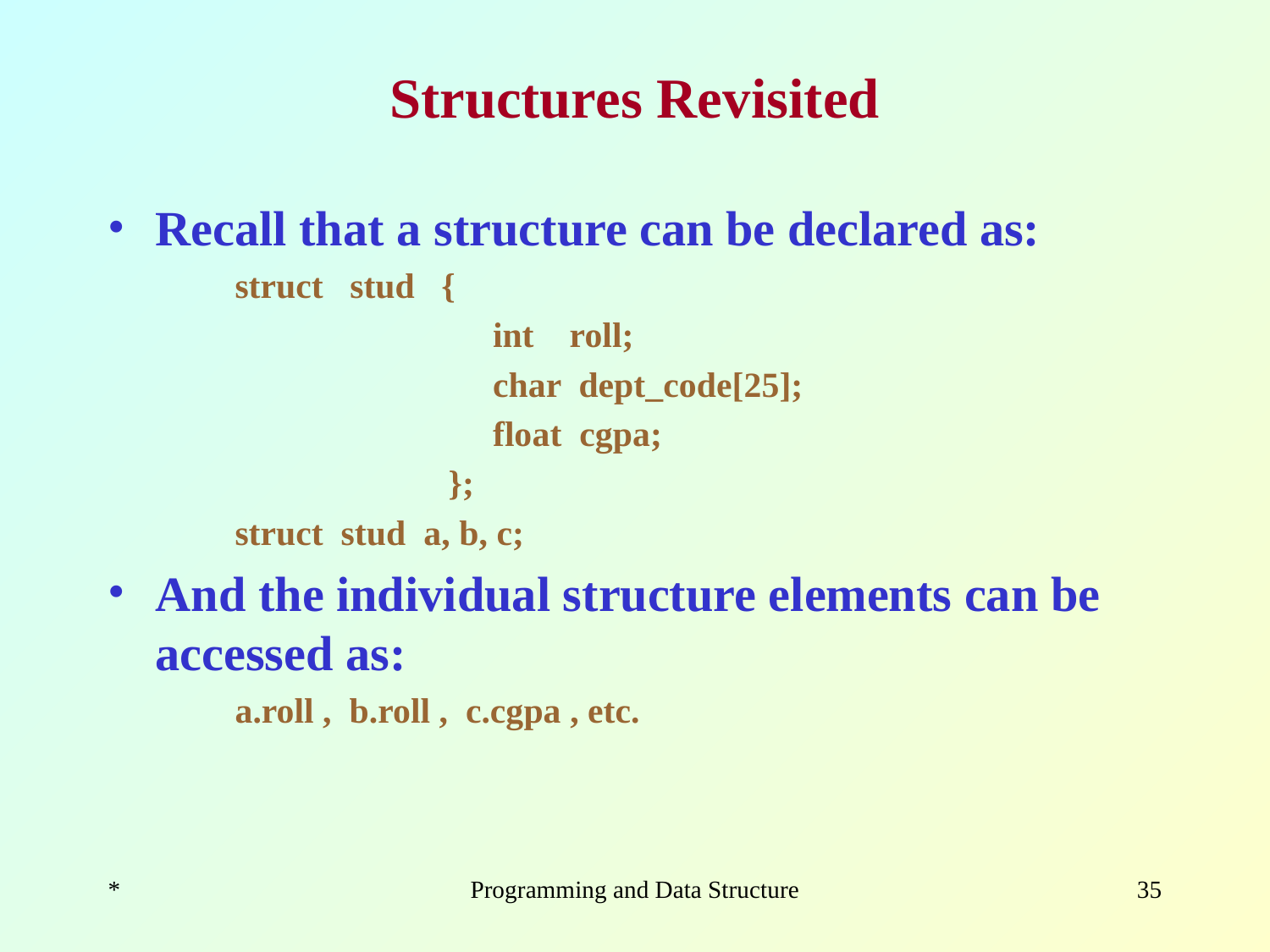

# Structures Revisited
Recall that a structure can be declared as:
struct   stud   {
                             int    roll;
                             char  dept_code[25];
                             float  cgpa;
                        };
struct  stud  a, b, c;
And the individual structure elements can be accessed as:
a.roll ,  b.roll ,  c.cgpa , etc.
*
Programming and Data Structure
35